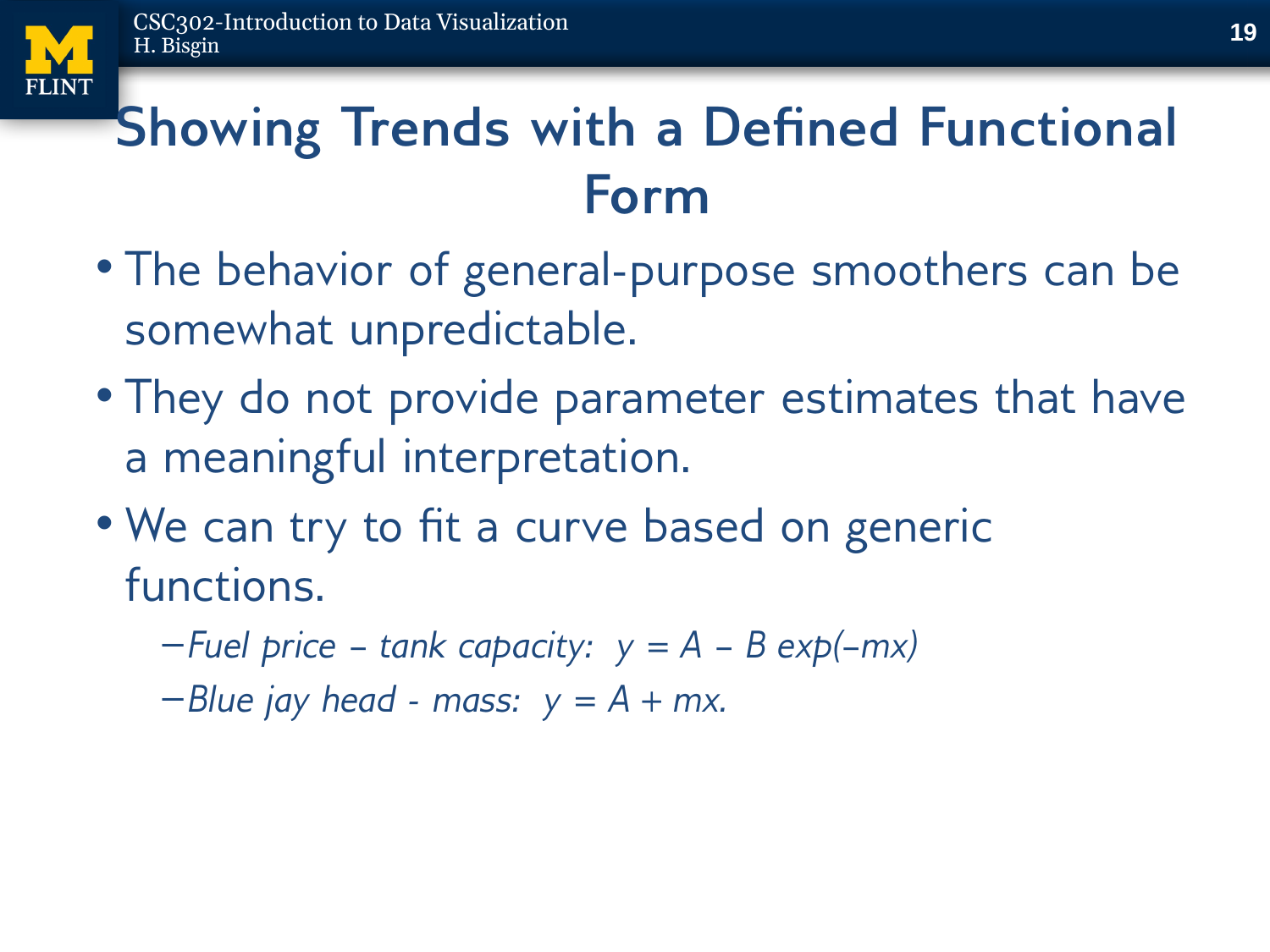

19
# Showing Trends with a Defined Functional Form
The behavior of general-purpose smoothers can be somewhat unpredictable.
They do not provide parameter estimates that have a meaningful interpretation.
We can try to fit a curve based on generic functions.
Fuel price – tank capacity:  y = A – B exp(–mx)
Blue jay head - mass:  y = A + mx.